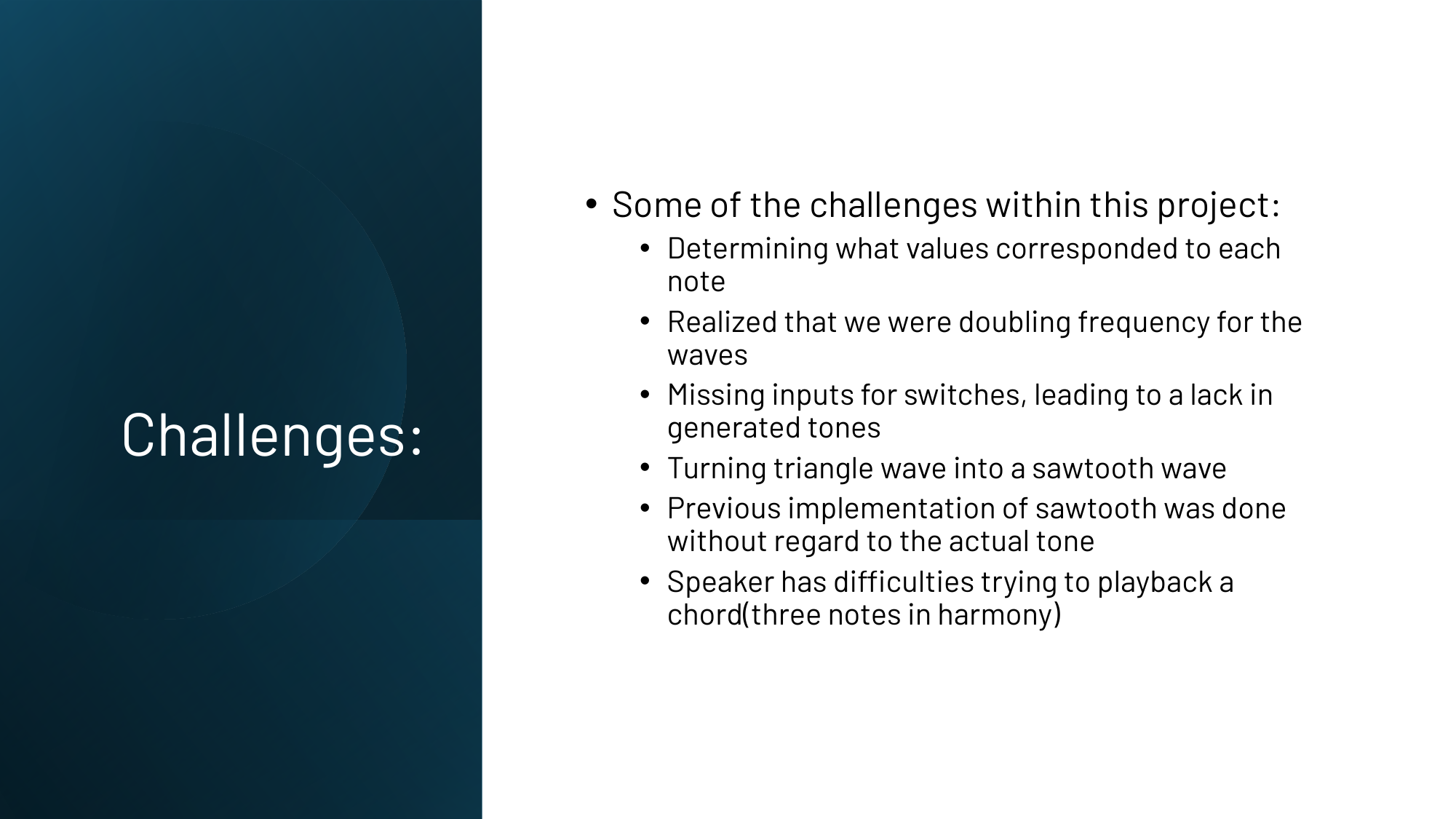

# Challenges:
Some of the challenges within this project:
Determining what values corresponded to each note
Realized that we were doubling frequency for the waves
Missing inputs for switches, leading to a lack in generated tones
Turning triangle wave into a sawtooth wave
Previous implementation of sawtooth was done without regard to the actual tone
Speaker has difficulties trying to playback a chord(three notes in harmony)